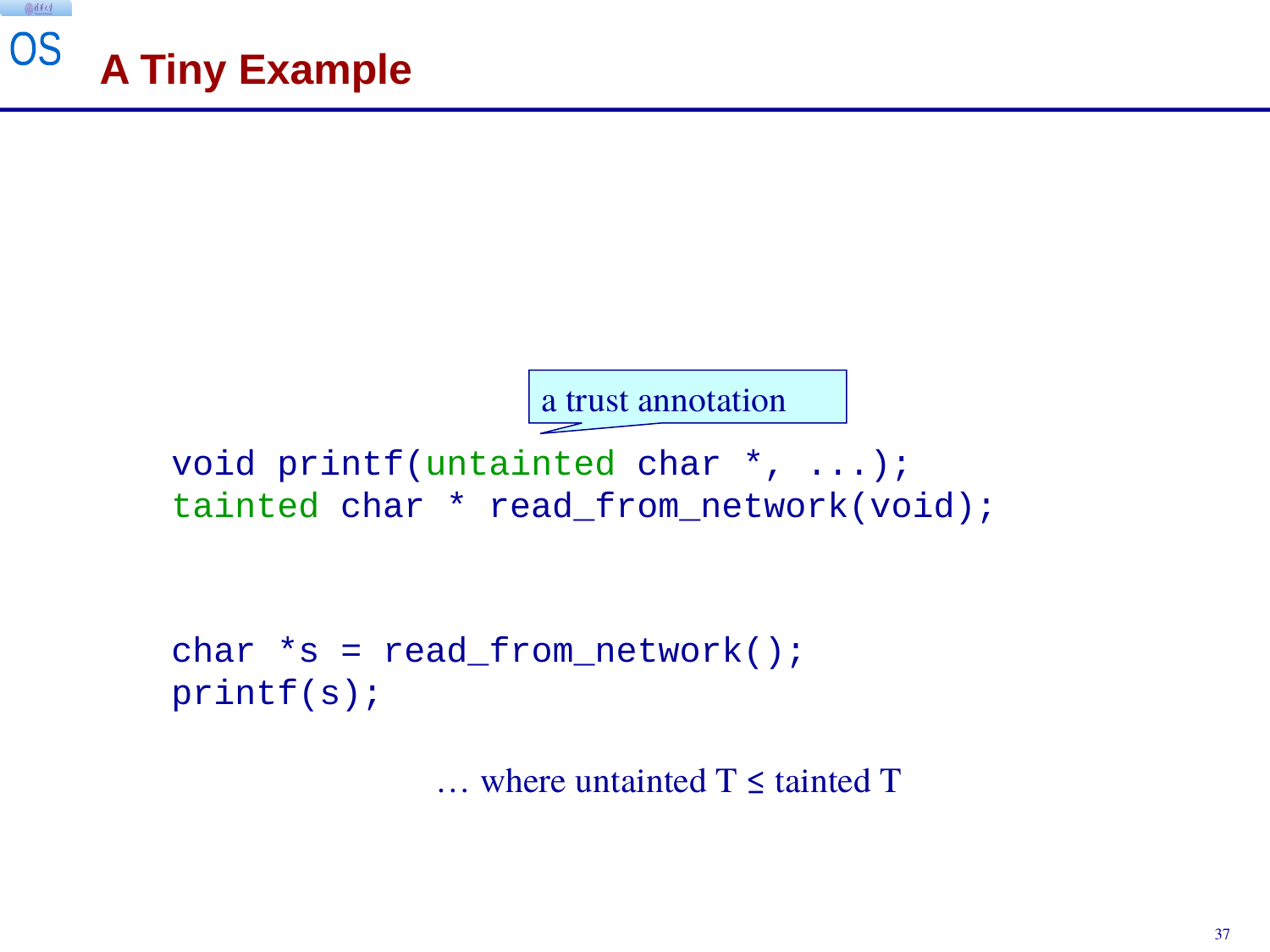

# A Tiny Example

a trust annotation
void printf(untainted char *, ...);
tainted char * read_from_network(void);
char *s = read_from_network();
printf(s);

… where untainted T ≤ tainted T